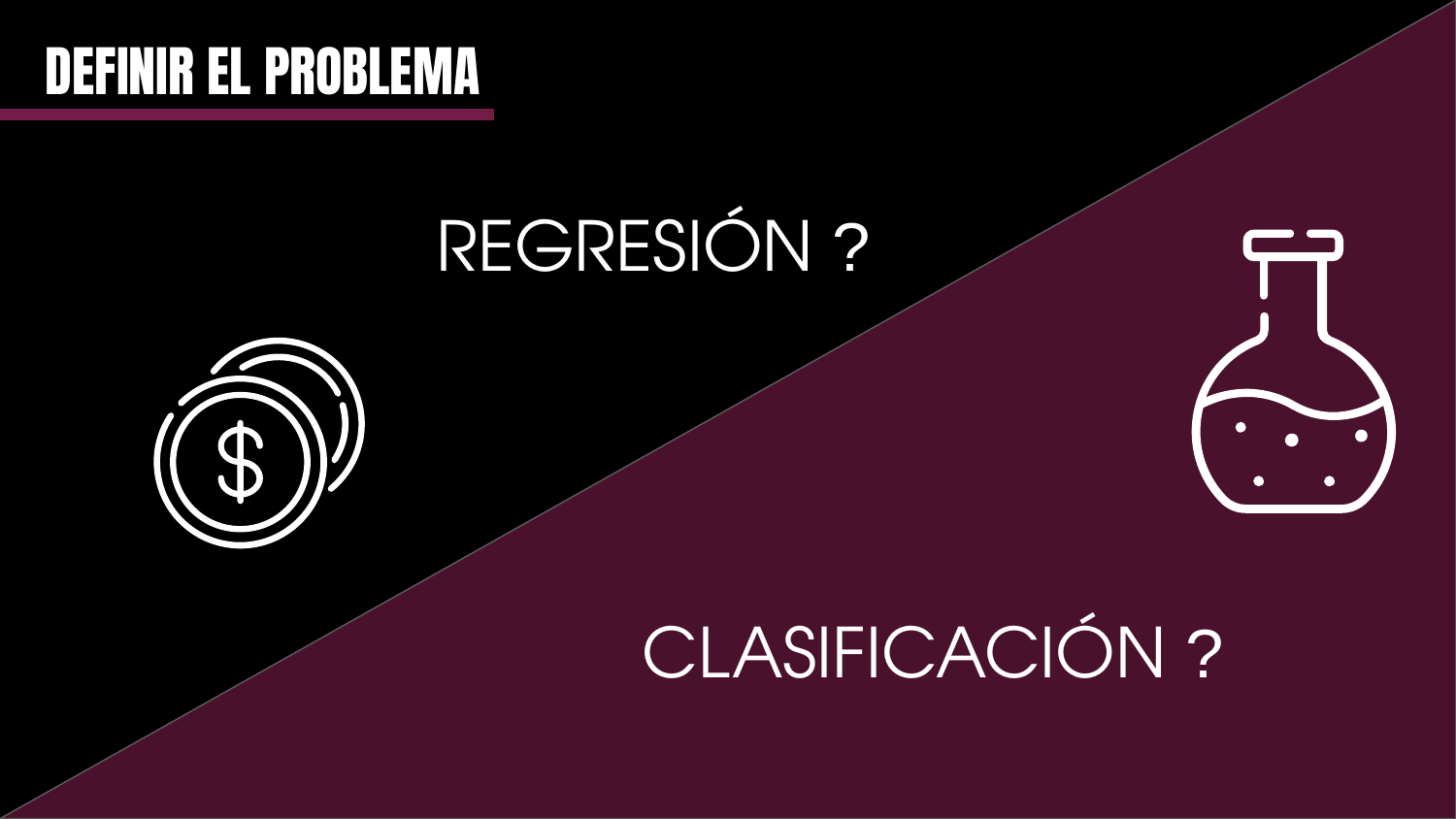

DEFINIR EL PROBLEMA
REGRESIÓN ?

CLASIFICACIÓN ?